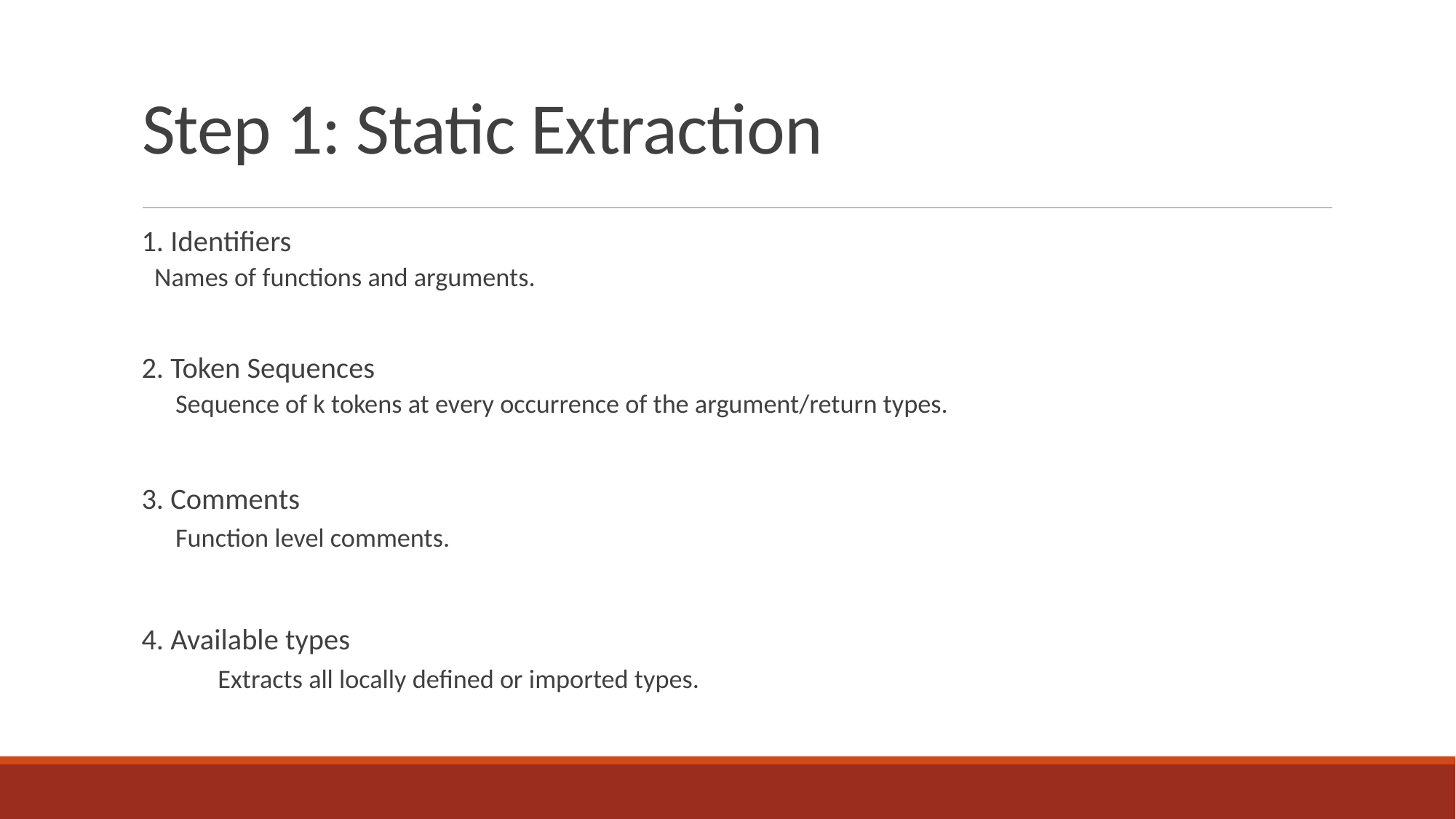

# Step 1: Static Extraction
1. Identifiers
	Names of functions and arguments.

2. Token Sequences
	Sequence of k tokens at every occurrence of the argument/return types.

3. Comments
	Function level comments.

4. Available types
	Extracts all locally defined or imported types.